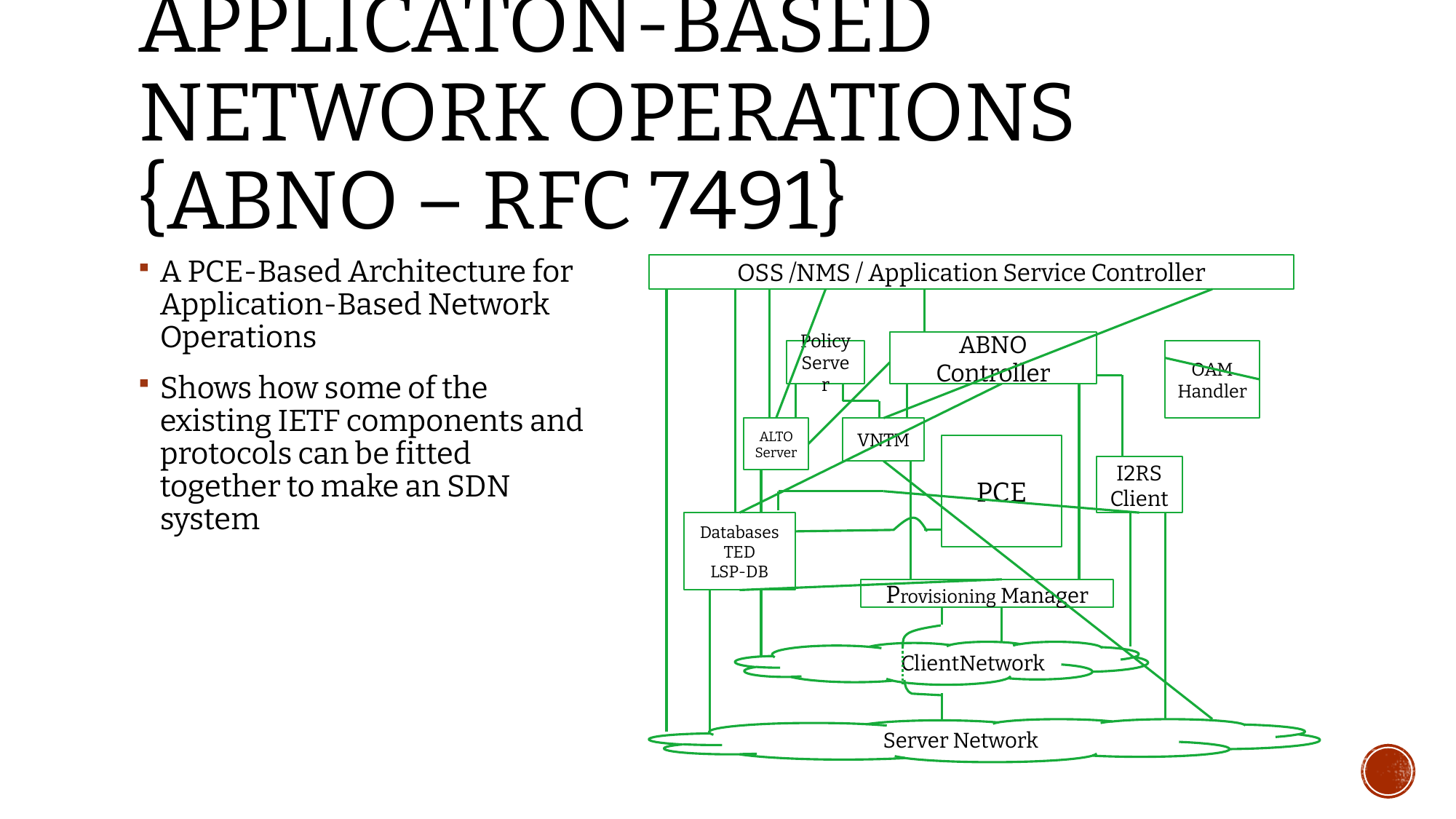

# Applicaton-BASED NETWORK Operations {ABNO – RFC 7491}
A PCE-Based Architecture for Application-Based Network Operations
Shows how some of the existing IETF components and protocols can be fitted together to make an SDN system
OSS /NMS / Application Service Controller
ABNO Controller
Policy Server
OAM Handler
ALTO Server
VNTM
PCE
I2RS Client
Databases
TED
LSP-DB

Provisioning Manager

                      ClientNetwork

Server Network